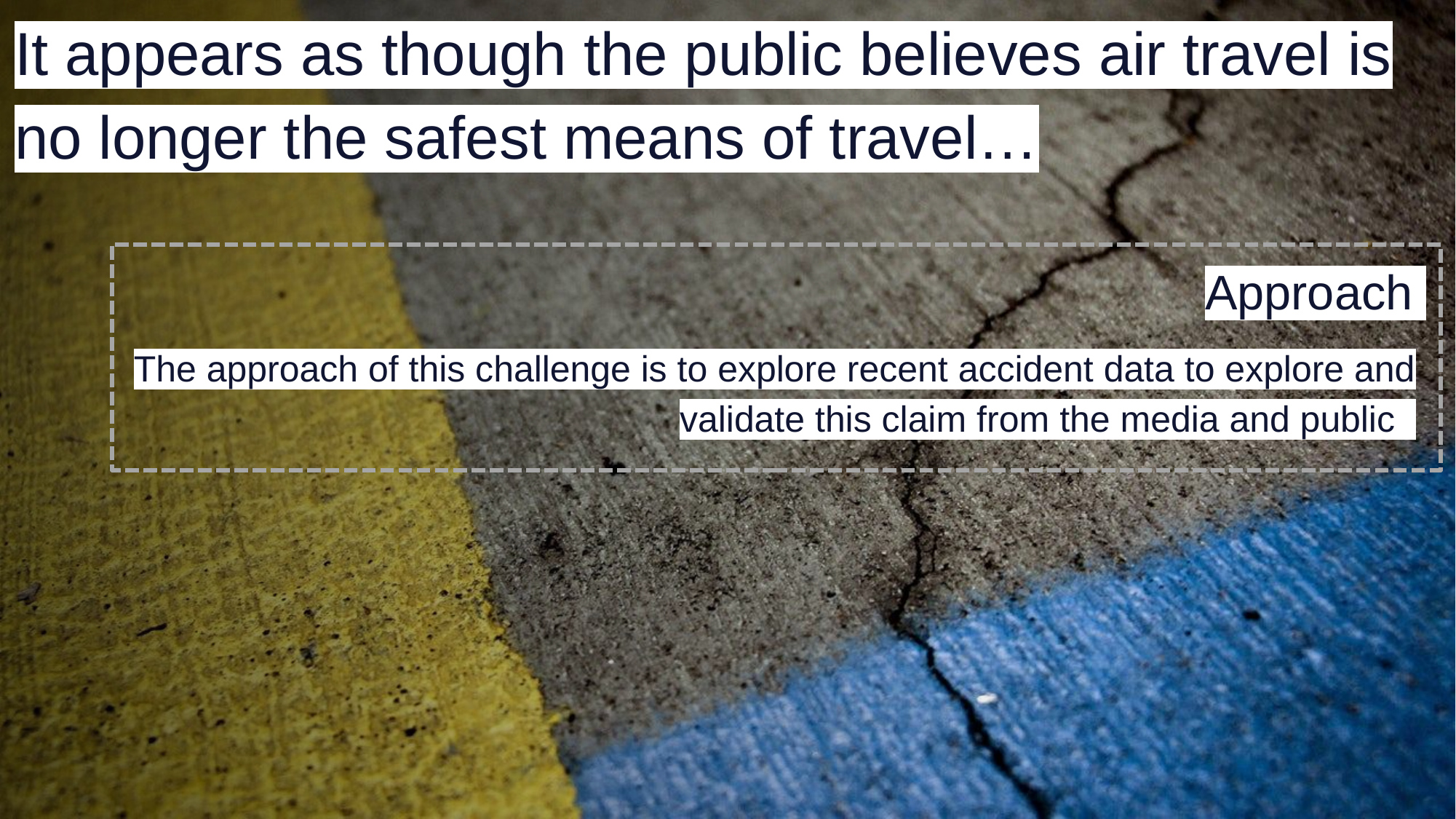

# It appears as though the public believes air travel is no longer the safest means of travel…
Approach

The approach of this challenge is to explore recent accident data to explore and validate this claim from the media and public